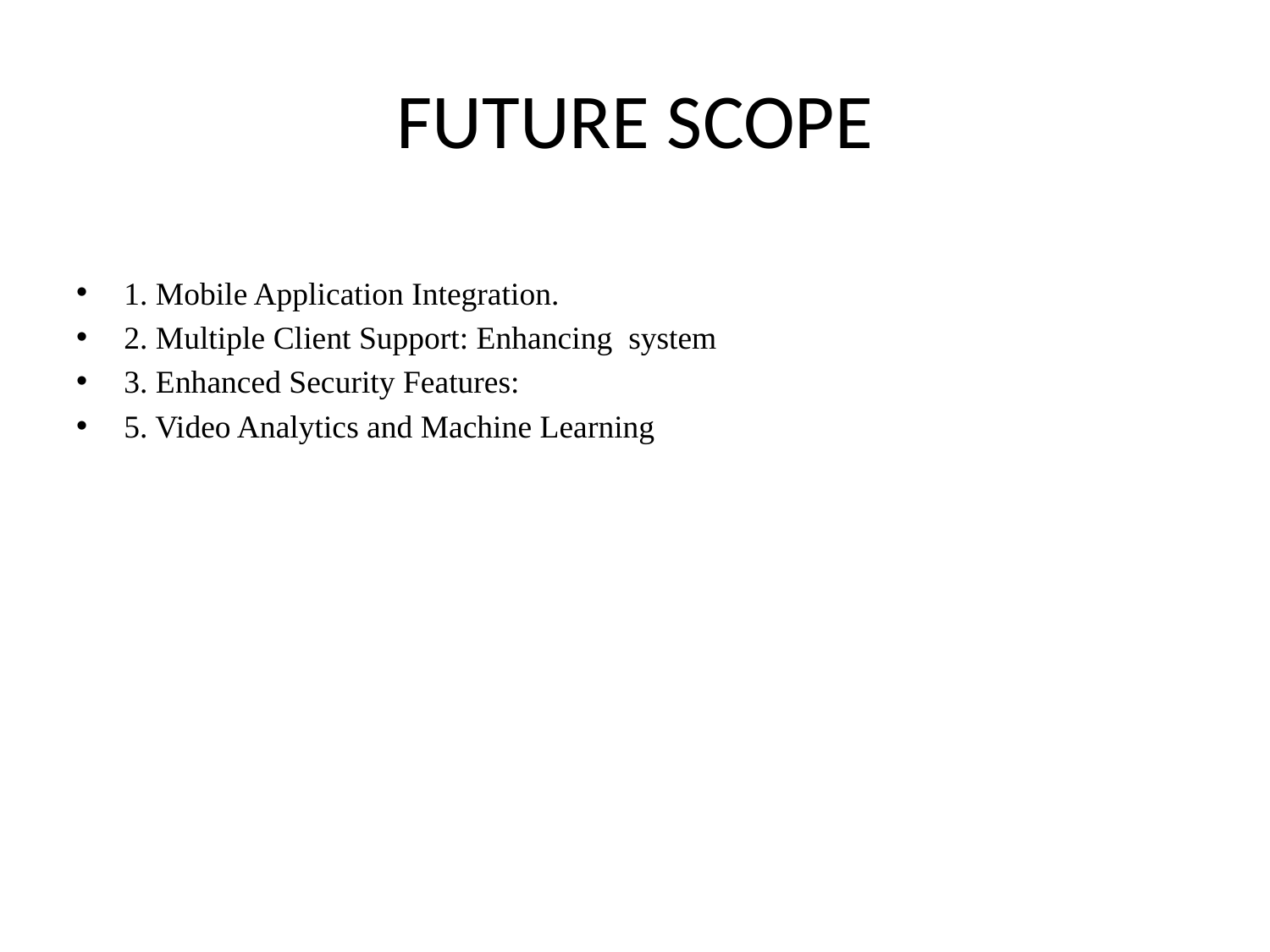

# FUTURE SCOPE

1. Mobile Application Integration.
2. Multiple Client Support: Enhancing  system
3. Enhanced Security Features:
5. Video Analytics and Machine Learning